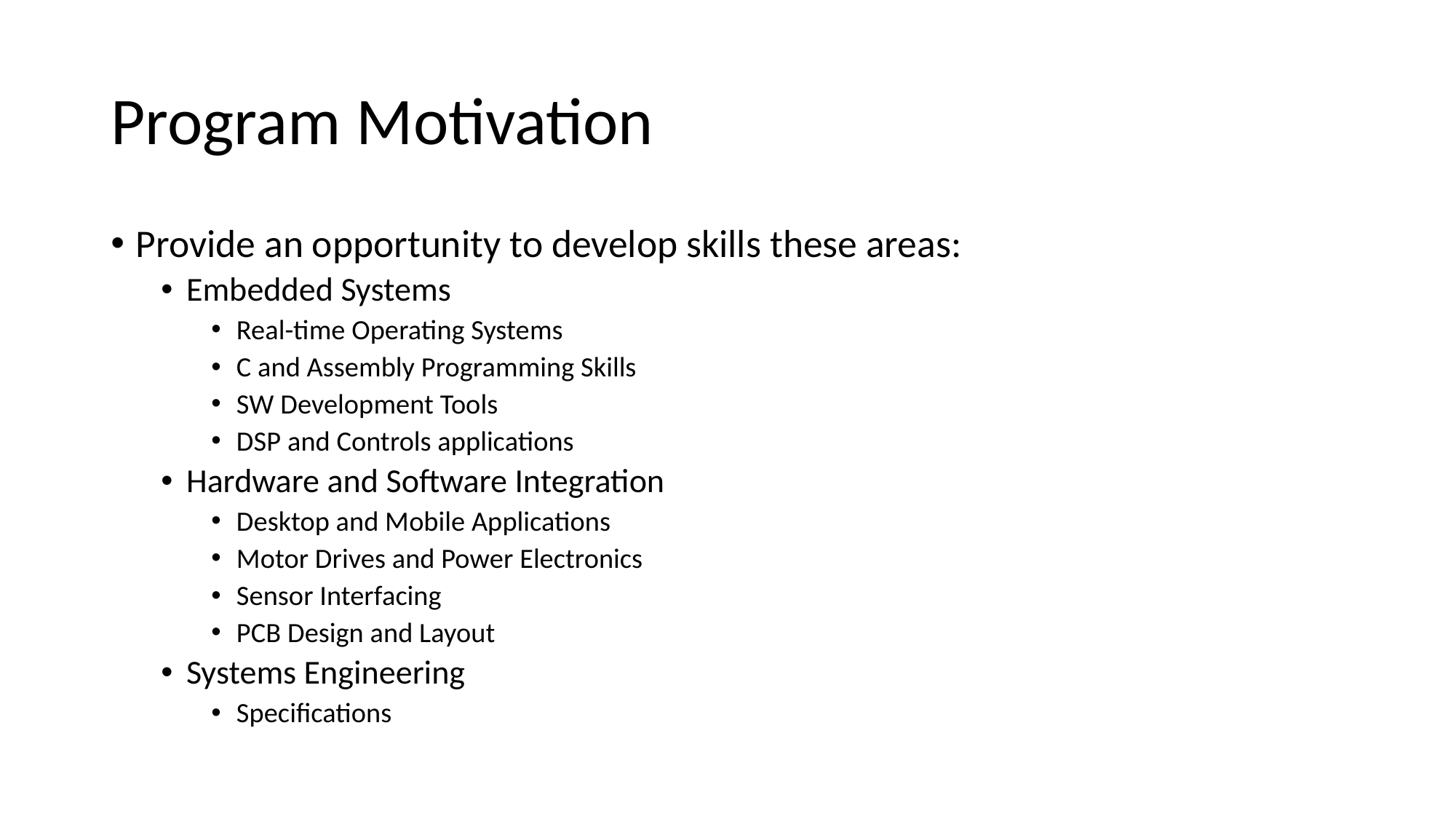

# Program Motivation
Provide an opportunity to develop skills these areas:
Embedded Systems
Real-time Operating Systems
C and Assembly Programming Skills
SW Development Tools
DSP and Controls applications
Hardware and Software Integration
Desktop and Mobile Applications
Motor Drives and Power Electronics
Sensor Interfacing
PCB Design and Layout
Systems Engineering
Specifications